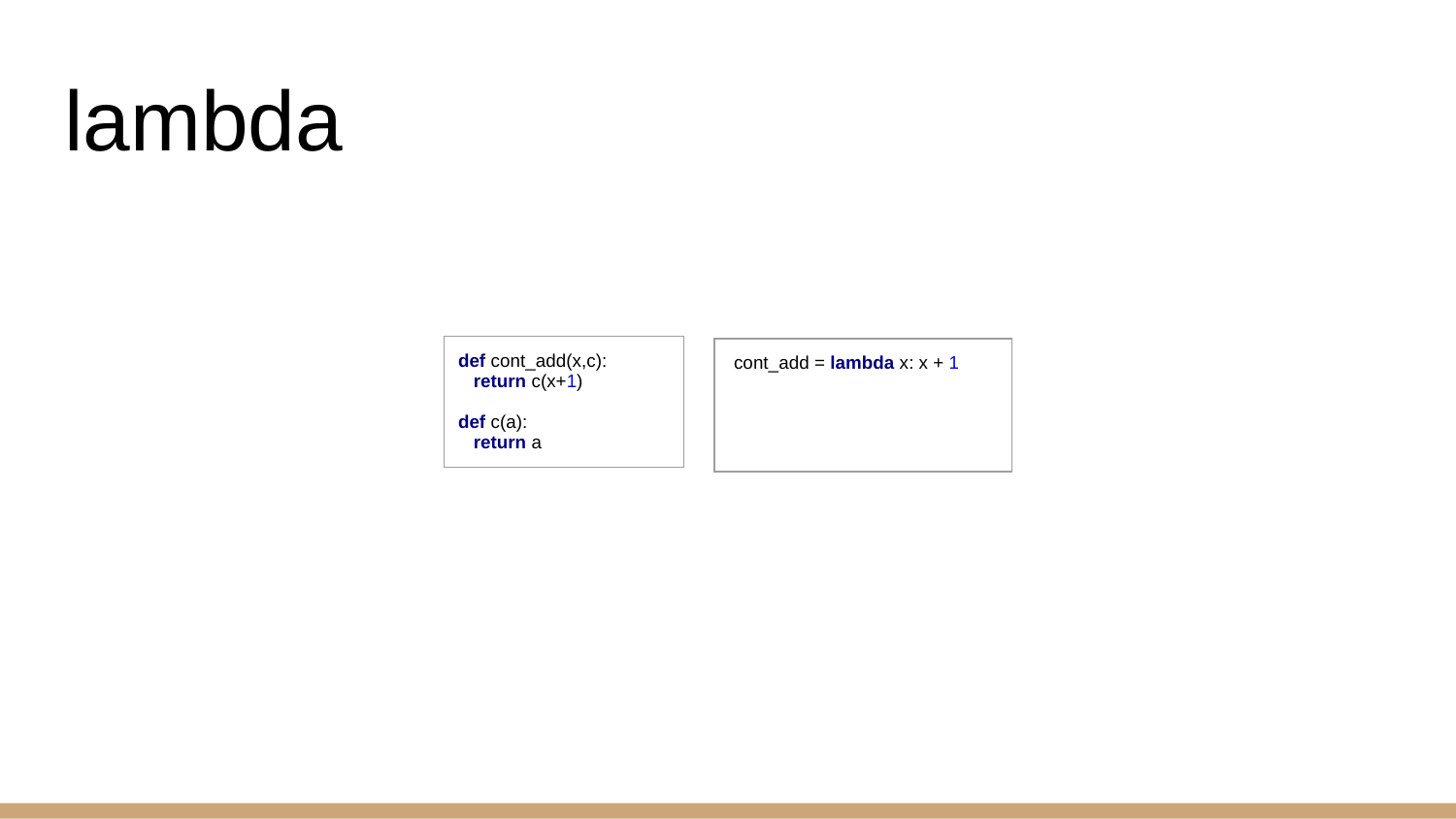

# lambda
| def cont\_add(x,c): return c(x+1) def c(a): return a |
| --- |
| cont\_add = lambda x: x + 1 |
| --- |